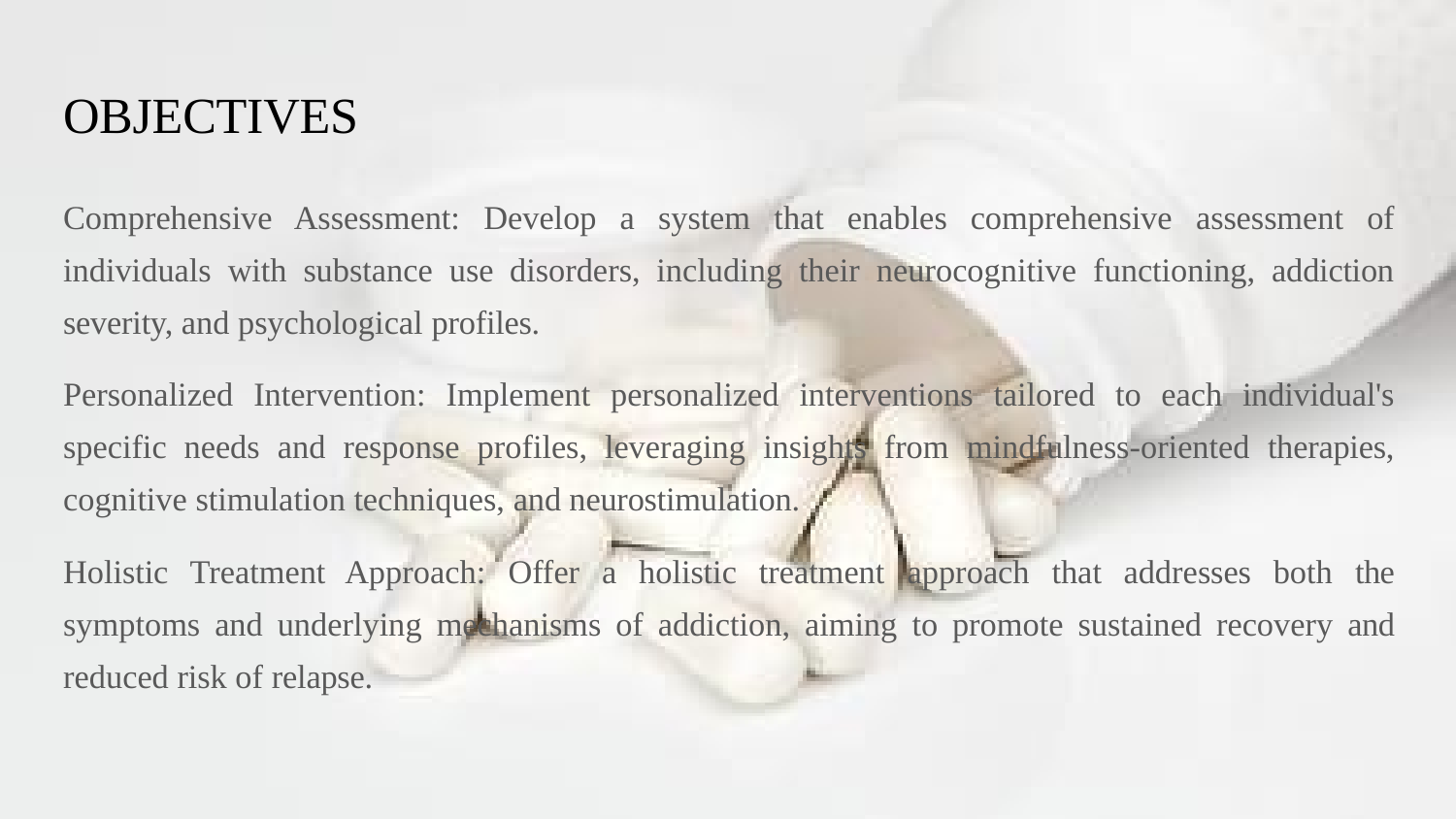

# OBJECTIVES
Comprehensive  Assessment:  Develop  a  system  that  enables  comprehensive  assessment  of individuals with substance use disorders, including their neurocognitive functioning, addiction severity, and psychological profiles.
Personalized Intervention: Implement personalized interventions tailored to each individual's specific needs and response profiles, leveraging insights from mindfulness-oriented therapies, cognitive stimulation techniques, and neurostimulation.
Holistic  Treatment Approach:  Offer  a  holistic  treatment  approach  that  addresses  both  the symptoms and underlying mechanisms of addiction, aiming to promote sustained recovery and reduced risk of relapse.